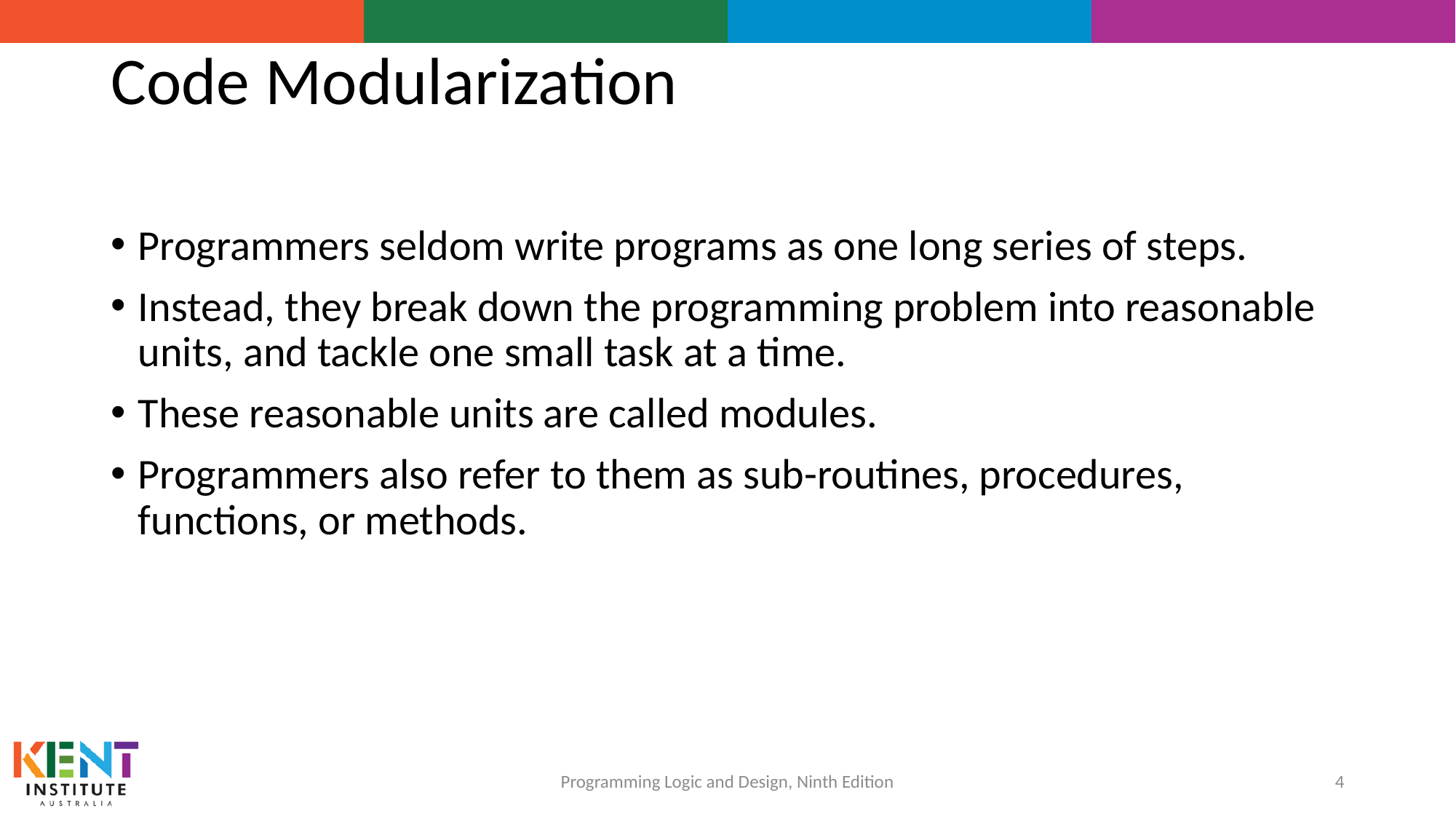

# Code Modularization
Programmers seldom write programs as one long series of steps.
Instead, they break down the programming problem into reasonable units, and tackle one small task at a time.
These reasonable units are called modules.
Programmers also refer to them as sub-routines, procedures, functions, or methods.

4
Programming Logic and Design, Ninth Edition